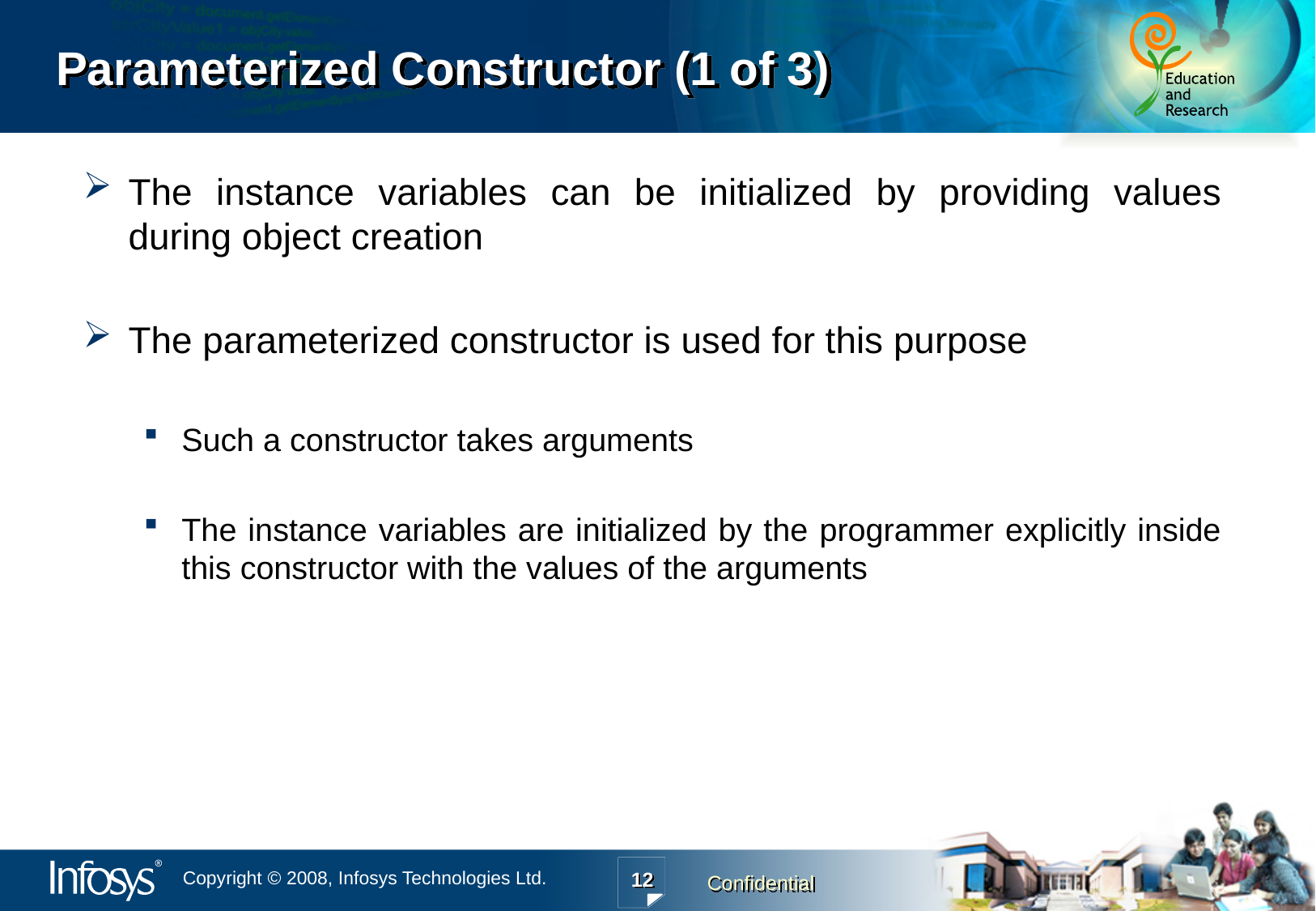

# Parameterized Constructor (1 of 3)
The instance variables can be initialized by providing values during object creation

The parameterized constructor is used for this purpose

Such a constructor takes arguments

The instance variables are initialized by the programmer explicitly inside this constructor with the values of the arguments

12